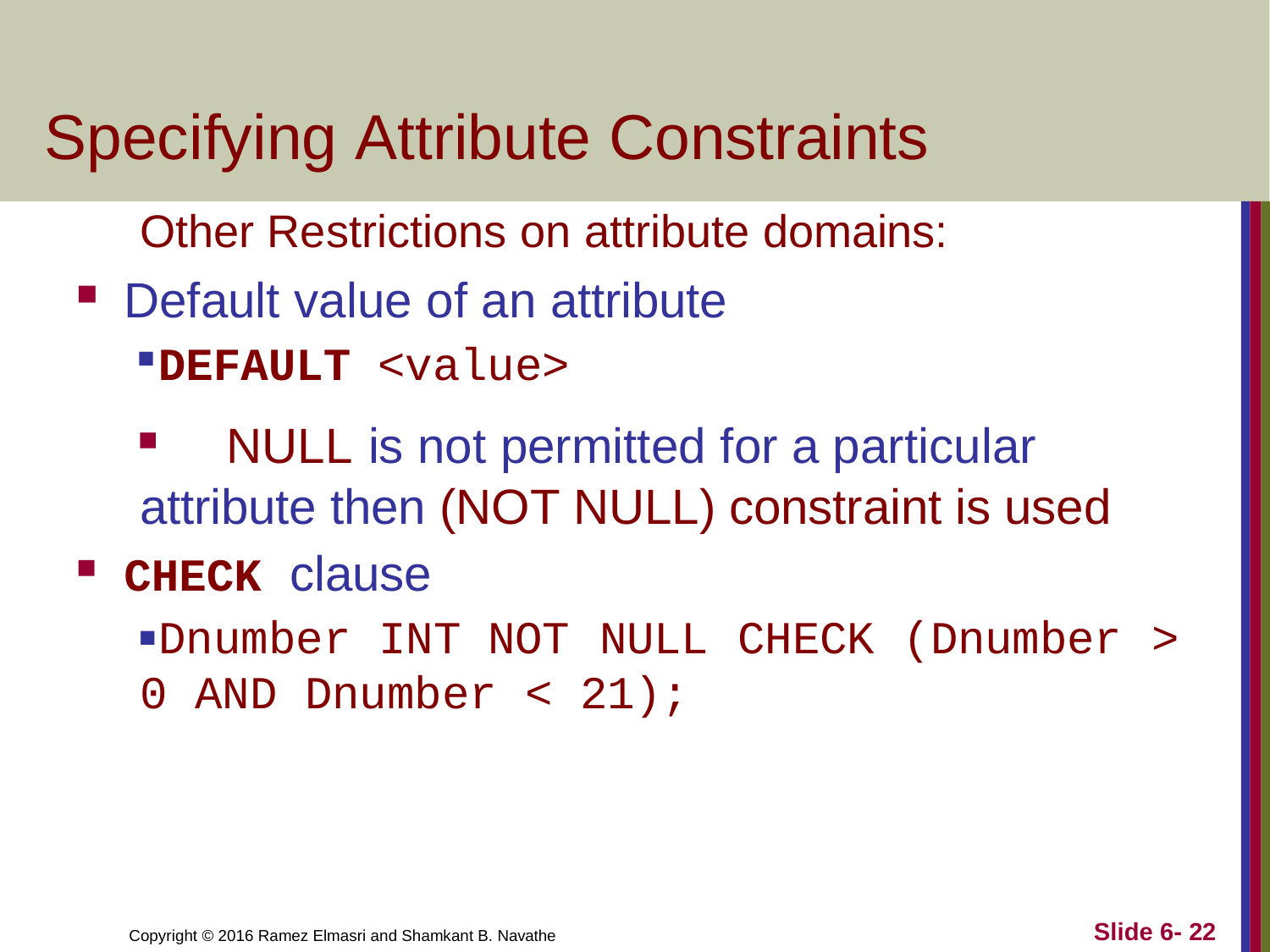

# Specifying Attribute Constraints
Other Restrictions on attribute domains:
Default value of an attribute
DEFAULT <value>
	NULL is not permitted for a particular attribute then (NOT NULL) constraint is used
CHECK clause
| Dnumber INT NOT | NULL | CHECK | (Dnumber | > |
| --- | --- | --- | --- | --- |
| 0 AND Dnumber < | 21); |  |  |  |
Slide 6- 22
Copyright © 2016 Ramez Elmasri and Shamkant B. Navathe